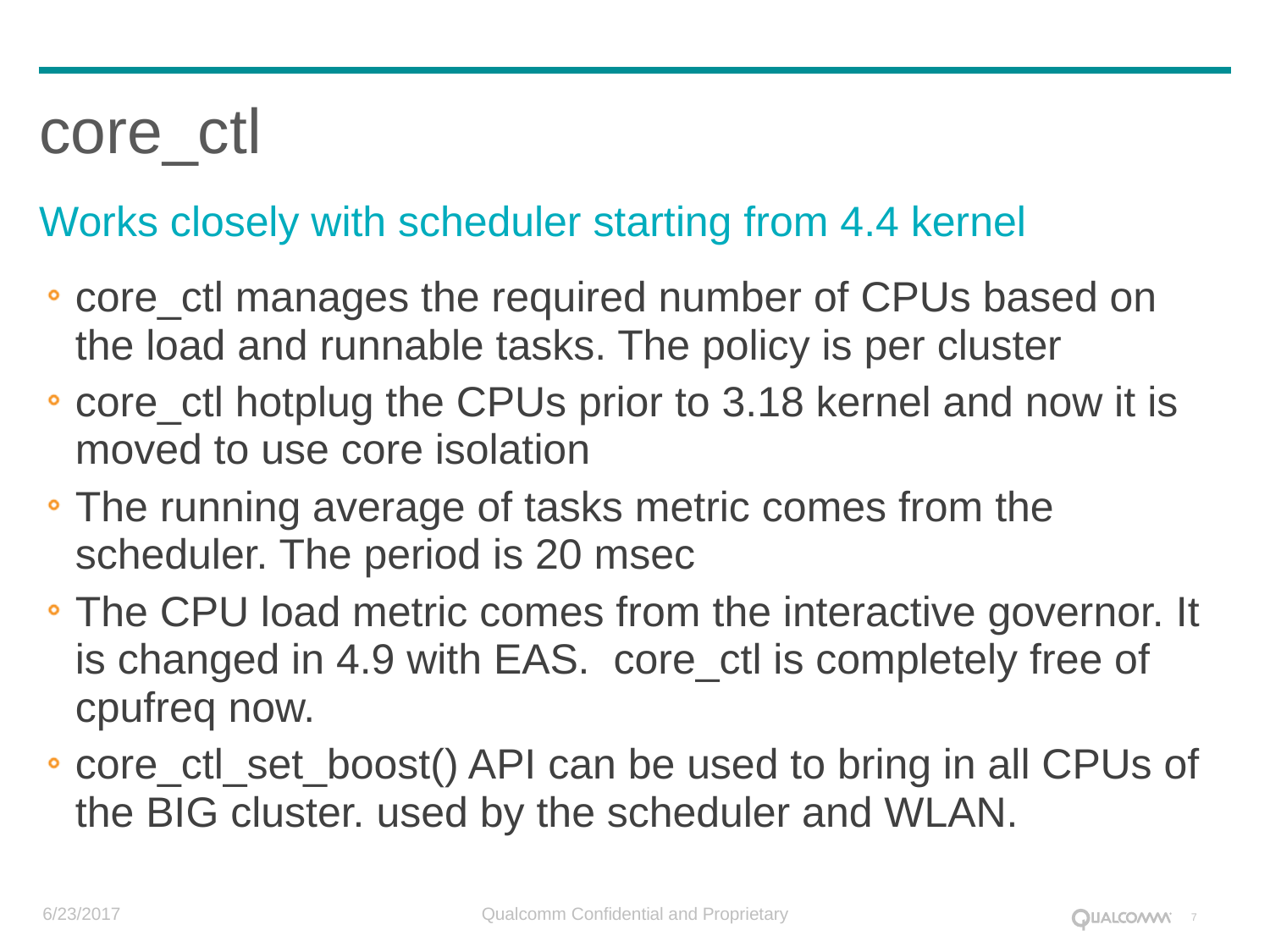

# core_ctl
Works closely with scheduler starting from 4.4 kernel
core_ctl manages the required number of CPUs based on the load and runnable tasks. The policy is per cluster
core_ctl hotplug the CPUs prior to 3.18 kernel and now it is moved to use core isolation
The running average of tasks metric comes from the scheduler. The period is 20 msec
The CPU load metric comes from the interactive governor. It is changed in 4.9 with EAS.  core_ctl is completely free of cpufreq now.
core_ctl_set_boost() API can be used to bring in all CPUs of the BIG cluster. used by the scheduler and WLAN.